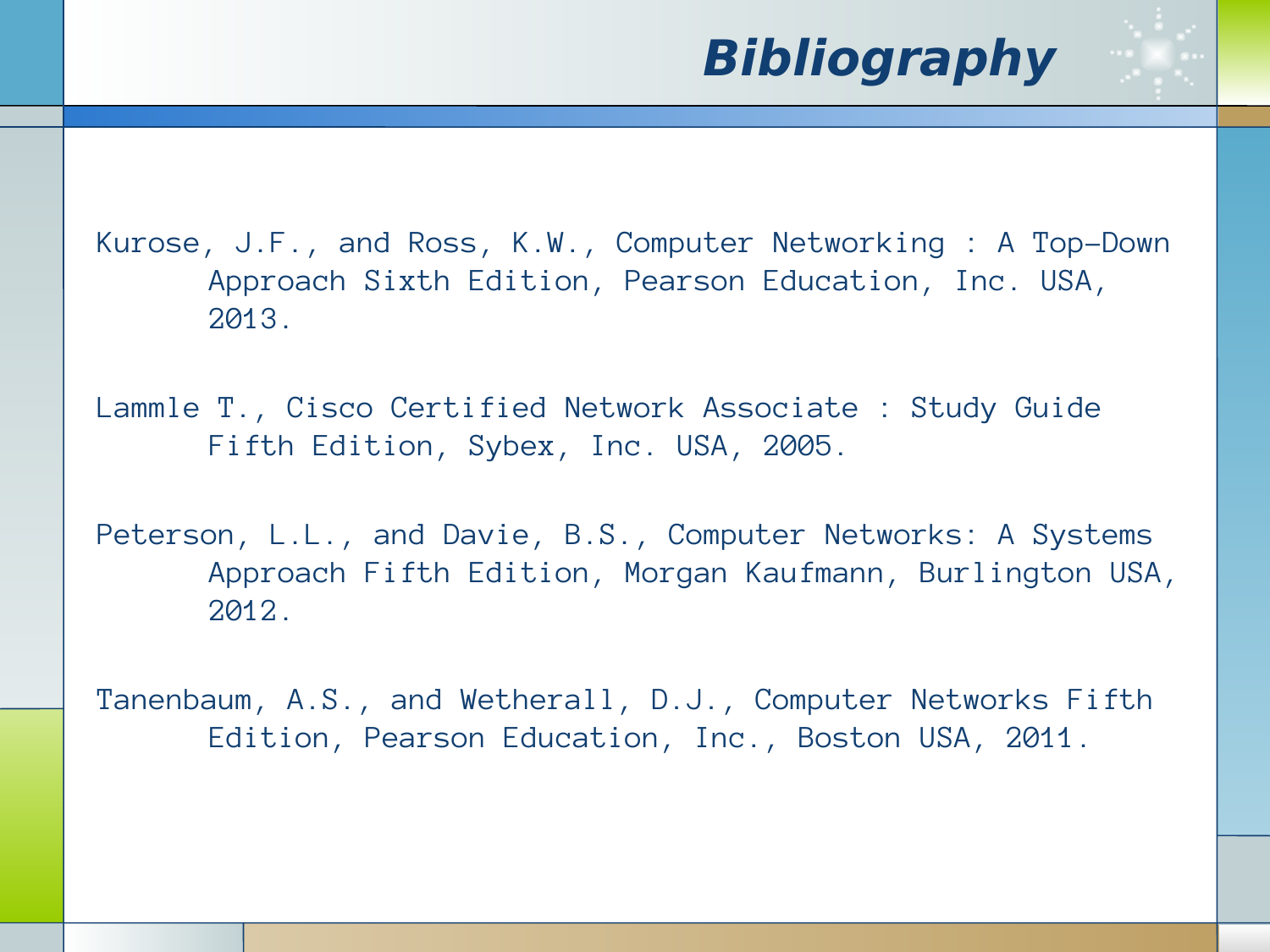

# Bibliography

Kurose, J.F., and Ross, K.W., Computer Networking : A Top-Down Approach Sixth Edition, Pearson Education, Inc. USA, 2013.

Lammle T., Cisco Certified Network Associate : Study Guide Fifth Edition, Sybex, Inc. USA, 2005.

Peterson, L.L., and Davie, B.S., Computer Networks: A Systems Approach Fifth Edition, Morgan Kaufmann, Burlington USA, 2012.

Tanenbaum, A.S., and Wetherall, D.J., Computer Networks Fifth Edition, Pearson Education, Inc., Boston USA, 2011.